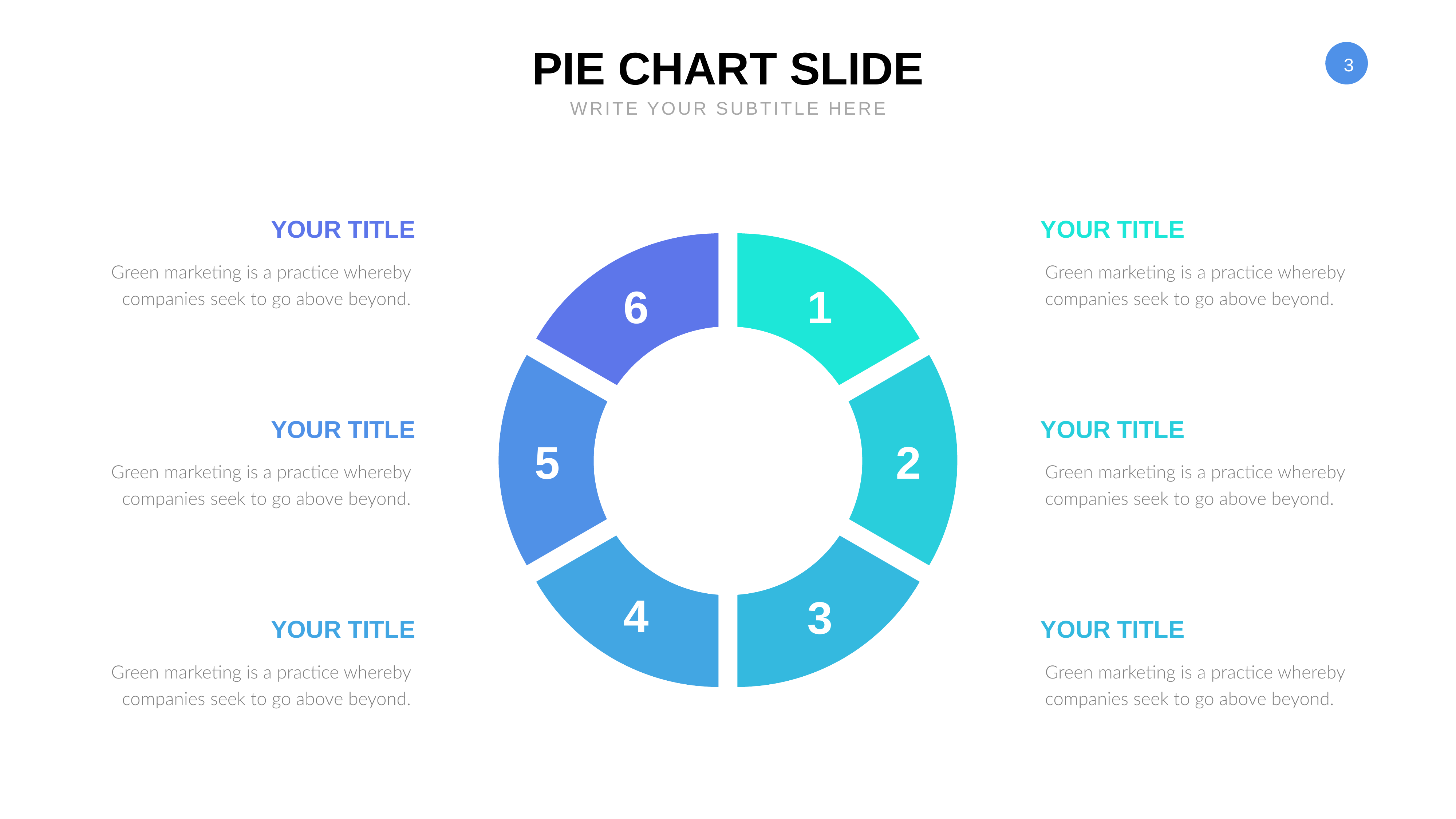

PIE CHART SLIDE
WRITE YOUR SUBTITLE HERE
YOUR TITLE
YOUR TITLE

### Chart

| Category | Region 1 |
|---|---|
| April | 10.0 |
| May | 10.0 |
| June | 10.0 |
| July | 10.0 |
| August | 10.0 |
| September | 10.0 |
Green marketing is a practice whereby companies seek to go above beyond.
Green marketing is a practice whereby companies seek to go above beyond.
6
1

YOUR TITLE
YOUR TITLE
5
2
Green marketing is a practice whereby companies seek to go above beyond.
Green marketing is a practice whereby companies seek to go above beyond.
4
3
YOUR TITLE
YOUR TITLE
Green marketing is a practice whereby companies seek to go above beyond.
Green marketing is a practice whereby companies seek to go above beyond.